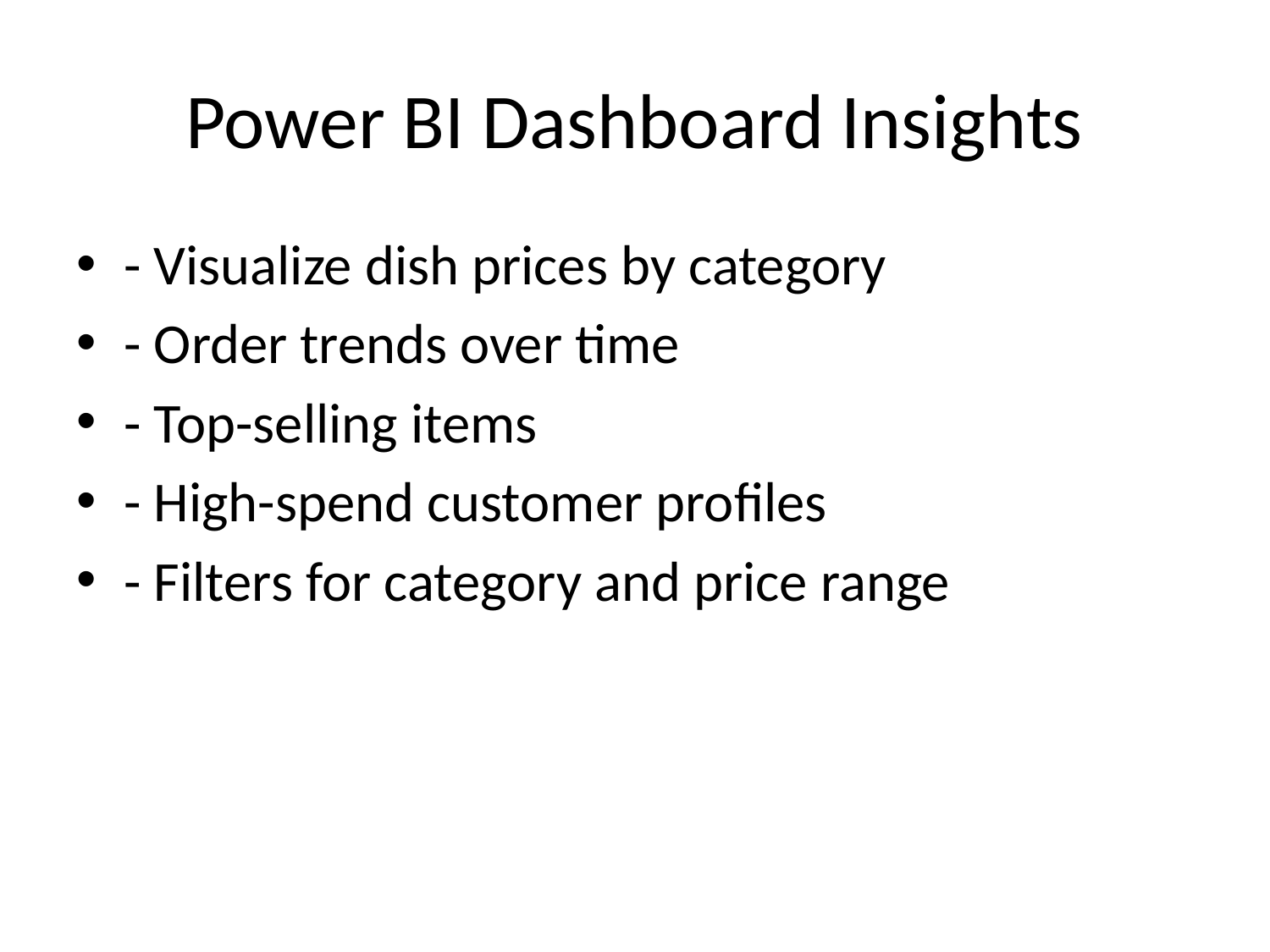

# Power BI Dashboard Insights
- Visualize dish prices by category
- Order trends over time
- Top-selling items
- High-spend customer profiles
- Filters for category and price range